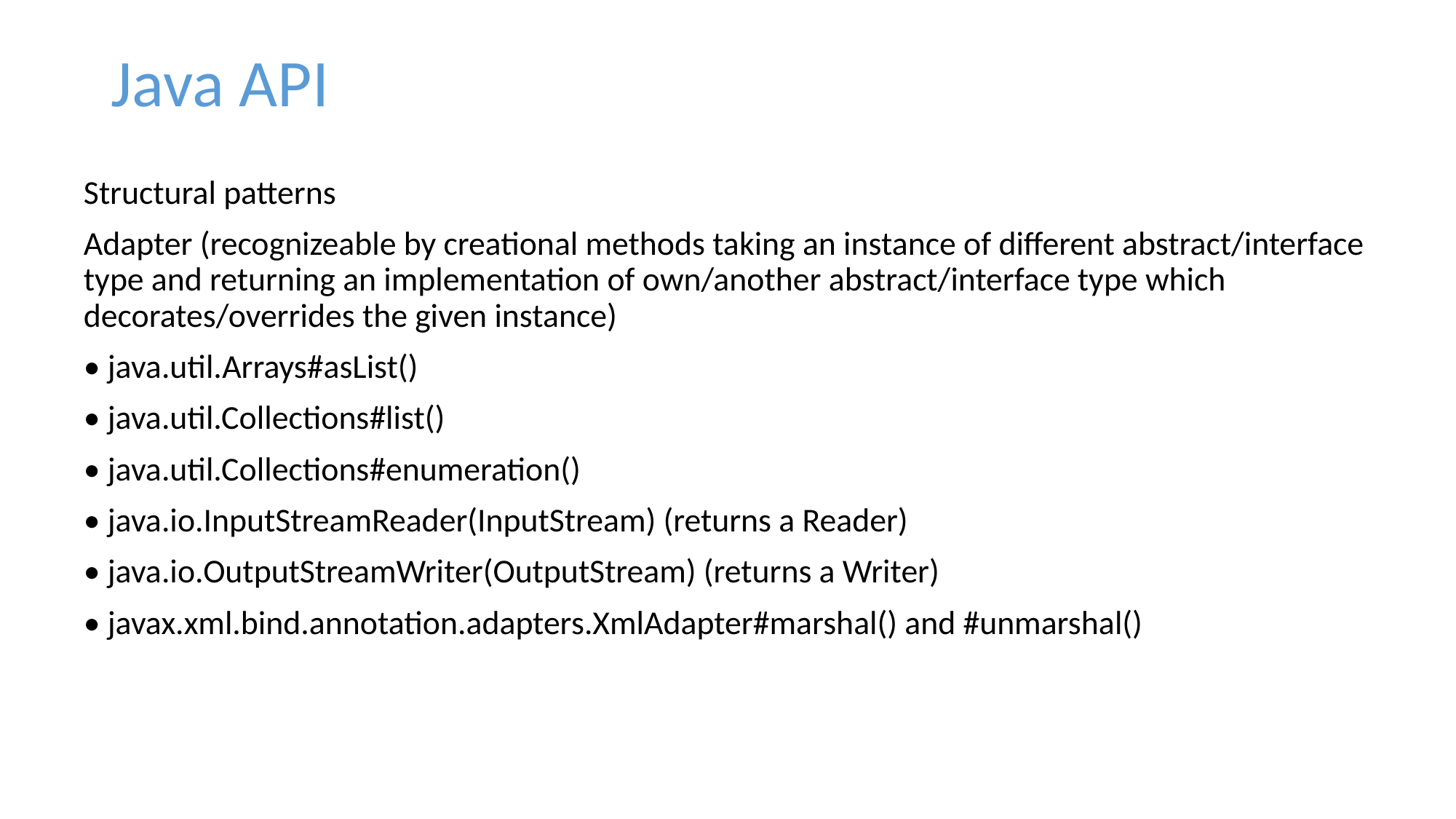

# Java API

Structural patterns
Adapter (recognizeable by creational methods taking an instance of different abstract/interface type and returning an implementation of own/another abstract/interface type which decorates/overrides the given instance)
• java.util.Arrays#asList()
• java.util.Collections#list()
• java.util.Collections#enumeration()
• java.io.InputStreamReader(InputStream) (returns a Reader)
• java.io.OutputStreamWriter(OutputStream) (returns a Writer)
• javax.xml.bind.annotation.adapters.XmlAdapter#marshal() and #unmarshal()